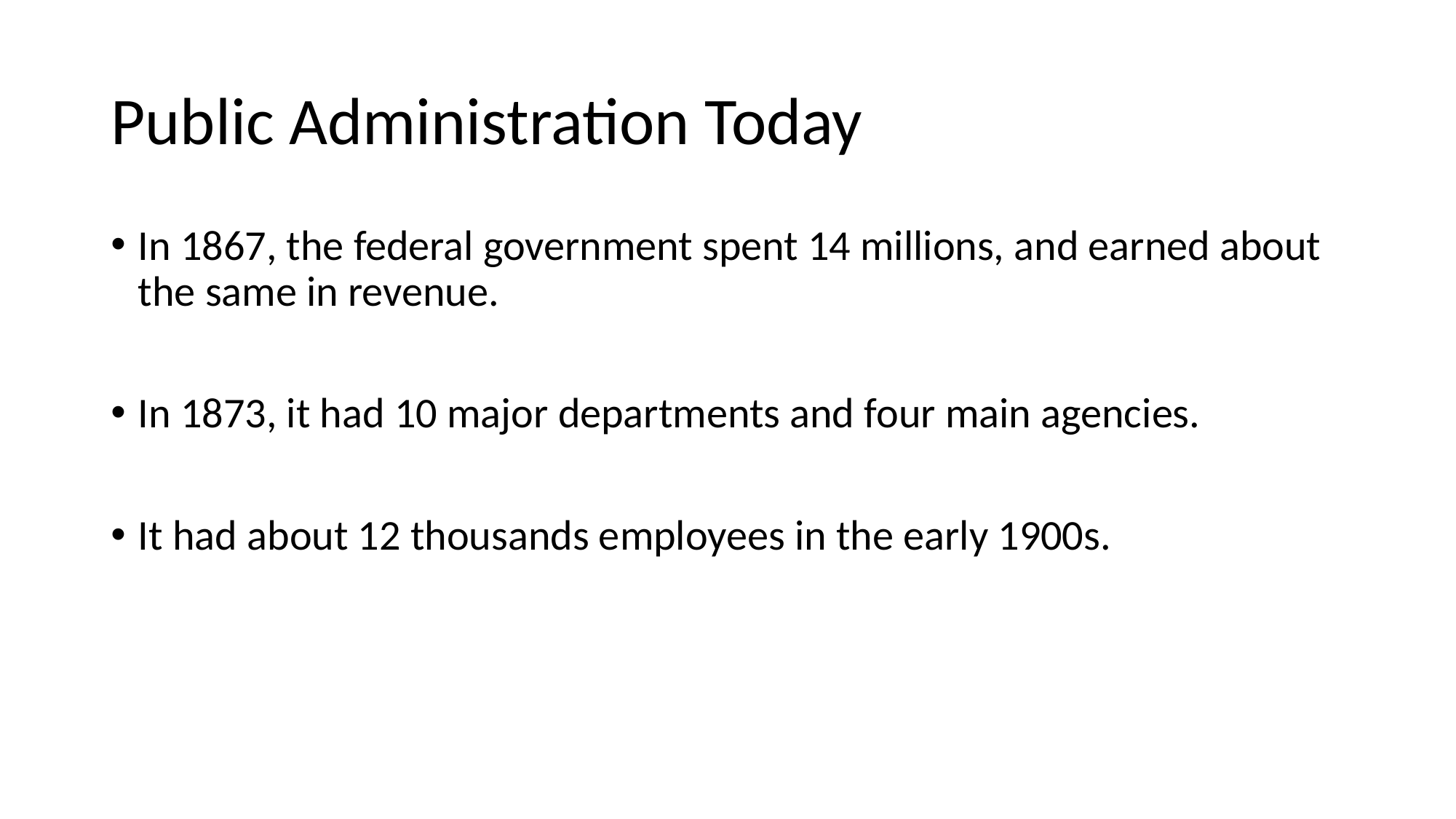

# Public Administration Today
In 1867, the federal government spent 14 millions, and earned about the same in revenue.

In 1873, it had 10 major departments and four main agencies.

It had about 12 thousands employees in the early 1900s.